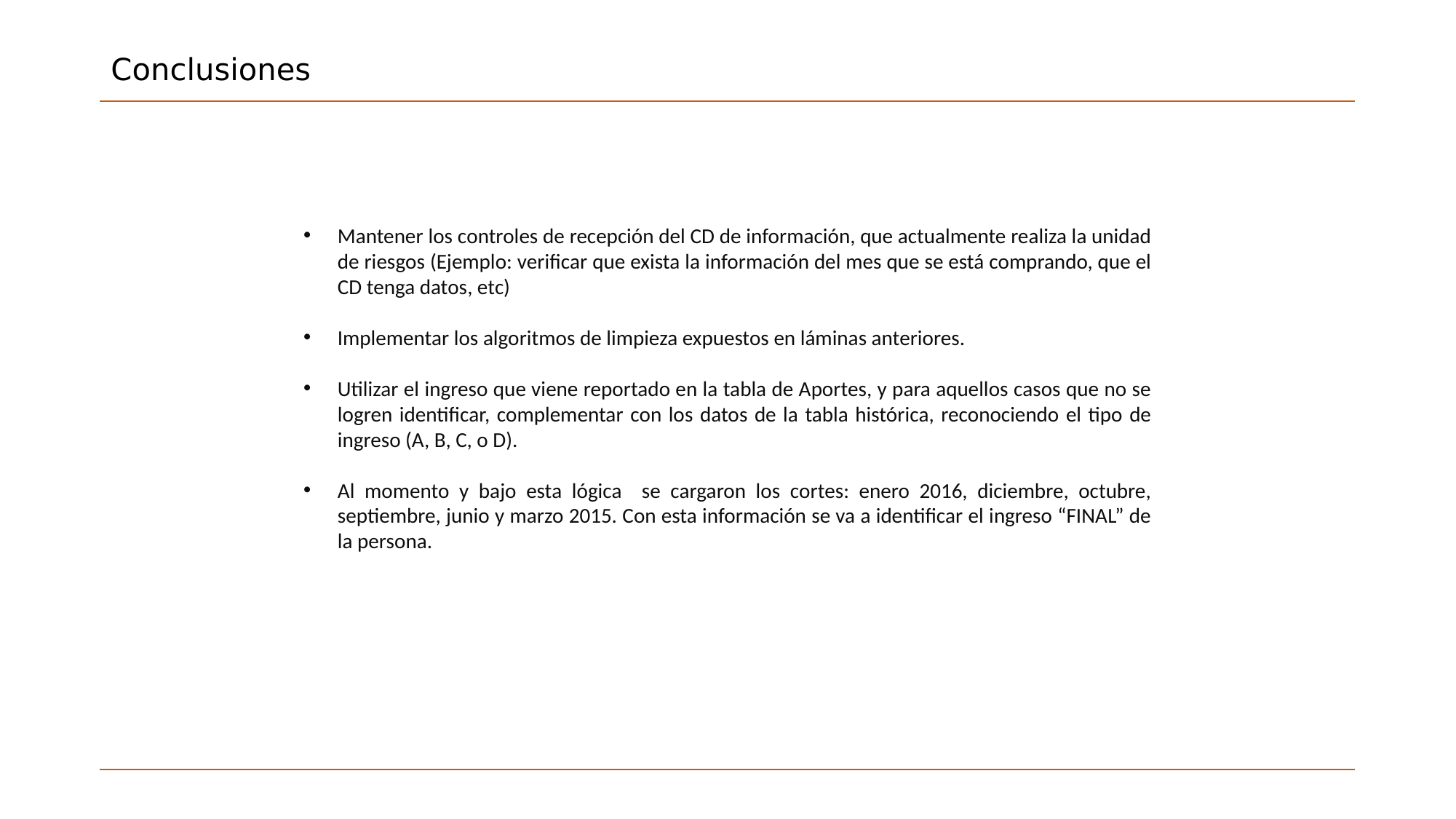

Conclusiones
Mantener los controles de recepción del CD de información, que actualmente realiza la unidad de riesgos (Ejemplo: verificar que exista la información del mes que se está comprando, que el CD tenga datos, etc)

Implementar los algoritmos de limpieza expuestos en láminas anteriores.

Utilizar el ingreso que viene reportado en la tabla de Aportes, y para aquellos casos que no se logren identificar, complementar con los datos de la tabla histórica, reconociendo el tipo de ingreso (A, B, C, o D).

Al momento y bajo esta lógica  se cargaron los cortes: enero 2016, diciembre, octubre, septiembre, junio y marzo 2015. Con esta información se va a identificar el ingreso “FINAL” de la persona.